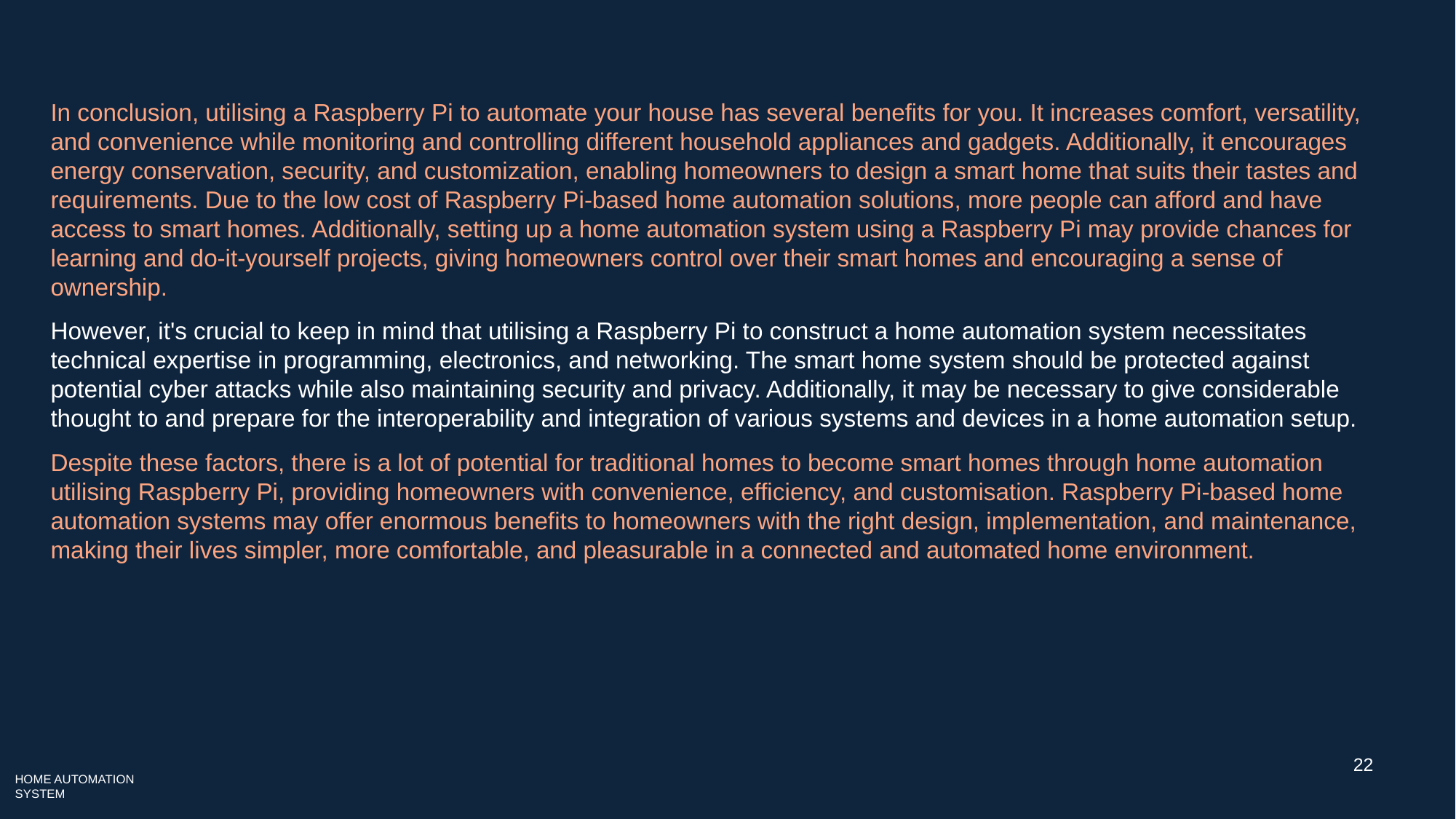

In conclusion, utilising a Raspberry Pi to automate your house has several benefits for you. It increases comfort, versatility, and convenience while monitoring and controlling different household appliances and gadgets. Additionally, it encourages energy conservation, security, and customization, enabling homeowners to design a smart home that suits their tastes and requirements. Due to the low cost of Raspberry Pi-based home automation solutions, more people can afford and have access to smart homes. Additionally, setting up a home automation system using a Raspberry Pi may provide chances for learning and do-it-yourself projects, giving homeowners control over their smart homes and encouraging a sense of ownership.
However, it's crucial to keep in mind that utilising a Raspberry Pi to construct a home automation system necessitates technical expertise in programming, electronics, and networking. The smart home system should be protected against potential cyber attacks while also maintaining security and privacy. Additionally, it may be necessary to give considerable thought to and prepare for the interoperability and integration of various systems and devices in a home automation setup.
Despite these factors, there is a lot of potential for traditional homes to become smart homes through home automation utilising Raspberry Pi, providing homeowners with convenience, efficiency, and customisation. Raspberry Pi-based home automation systems may offer enormous benefits to homeowners with the right design, implementation, and maintenance, making their lives simpler, more comfortable, and pleasurable in a connected and automated home environment.
22
HOME AUTOMATION SYSTEM